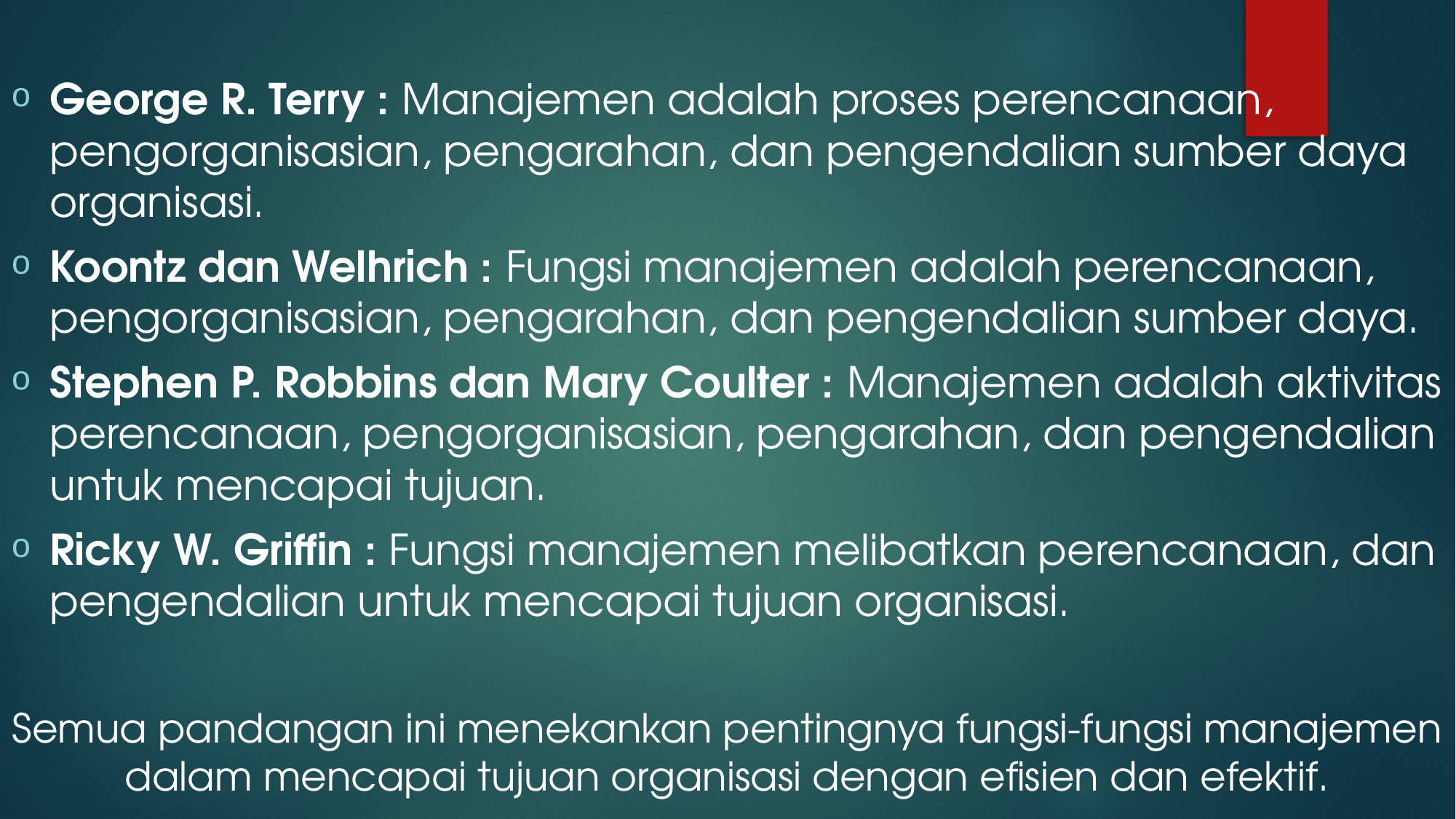

George R. Terry : Manajemen adalah proses perencanaan, pengorganisasian, pengarahan, dan pengendalian sumber daya organisasi.
Koontz dan Welhrich : Fungsi manajemen adalah perencanaan, pengorganisasian, pengarahan, dan pengendalian sumber daya.
Stephen P. Robbins dan Mary Coulter : Manajemen adalah aktivitas perencanaan, pengorganisasian, pengarahan, dan pengendalian untuk mencapai tujuan.
Ricky W. Griffin : Fungsi manajemen melibatkan perencanaan, dan pengendalian untuk mencapai tujuan organisasi.

Semua pandangan ini menekankan pentingnya fungsi-fungsi manajemen dalam mencapai tujuan organisasi dengan efisien dan efektif.